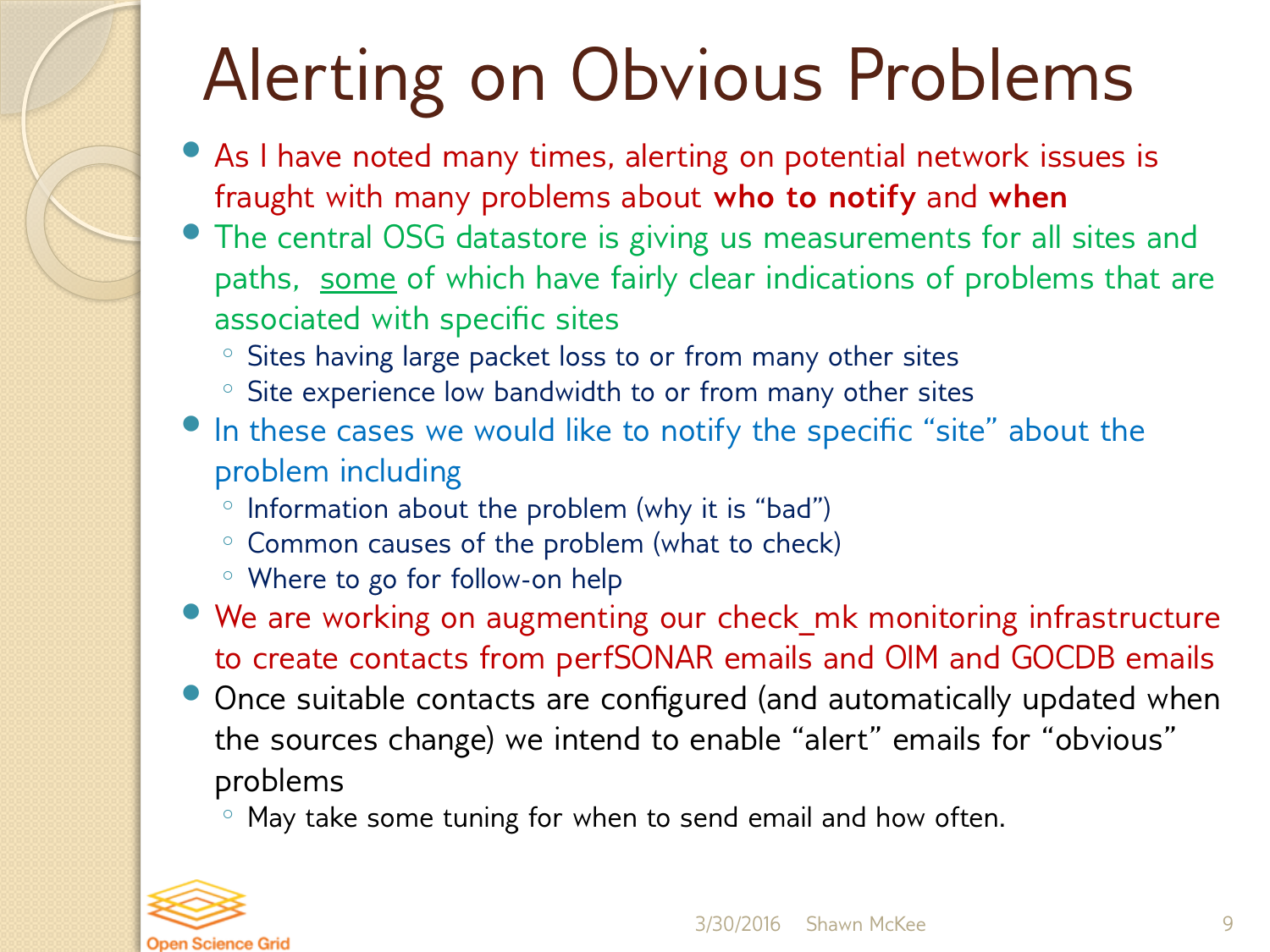

# Alerting on Obvious Problems
As I have noted many times, alerting on potential network issues is fraught with many problems about who to notify and when
The central OSG datastore is giving us measurements for all sites and paths,  some of which have fairly clear indications of problems that are associated with specific sites
Sites having large packet loss to or from many other sites
Site experience low bandwidth to or from many other sites
In these cases we would like to notify the specific “site” about the problem including
Information about the problem (why it is “bad”)
Common causes of the problem (what to check)
Where to go for follow-on help
We are working on augmenting our check_mk monitoring infrastructure to create contacts from perfSONAR emails and OIM and GOCDB emails
Once suitable contacts are configured (and automatically updated when the sources change) we intend to enable “alert” emails for “obvious” problems
May take some tuning for when to send email and how often.
3/30/2016
Shawn McKee
9